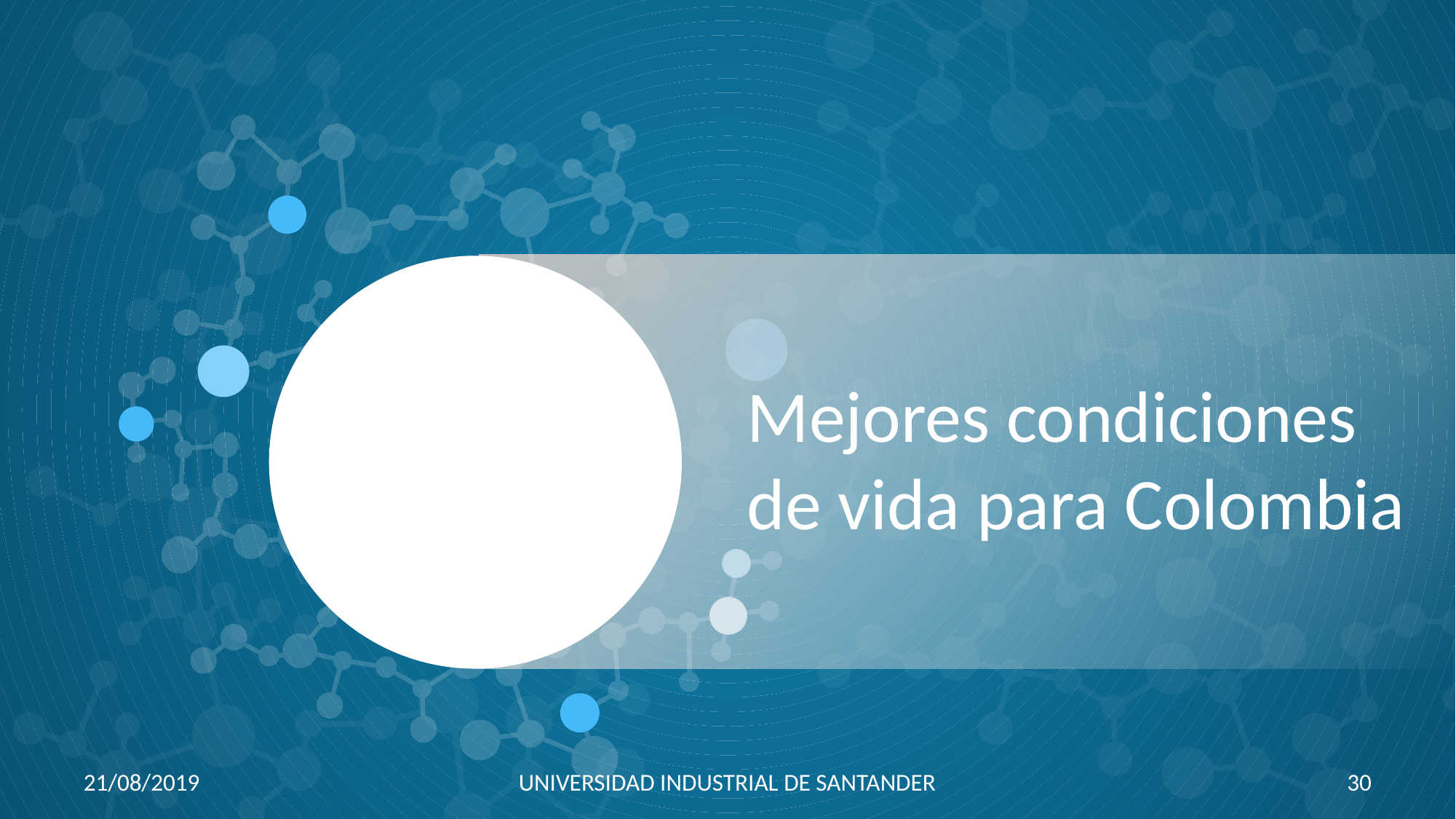

Mejores condiciones
de vida para Colombia

21/08/2019
UNIVERSIDAD INDUSTRIAL DE SANTANDER
30